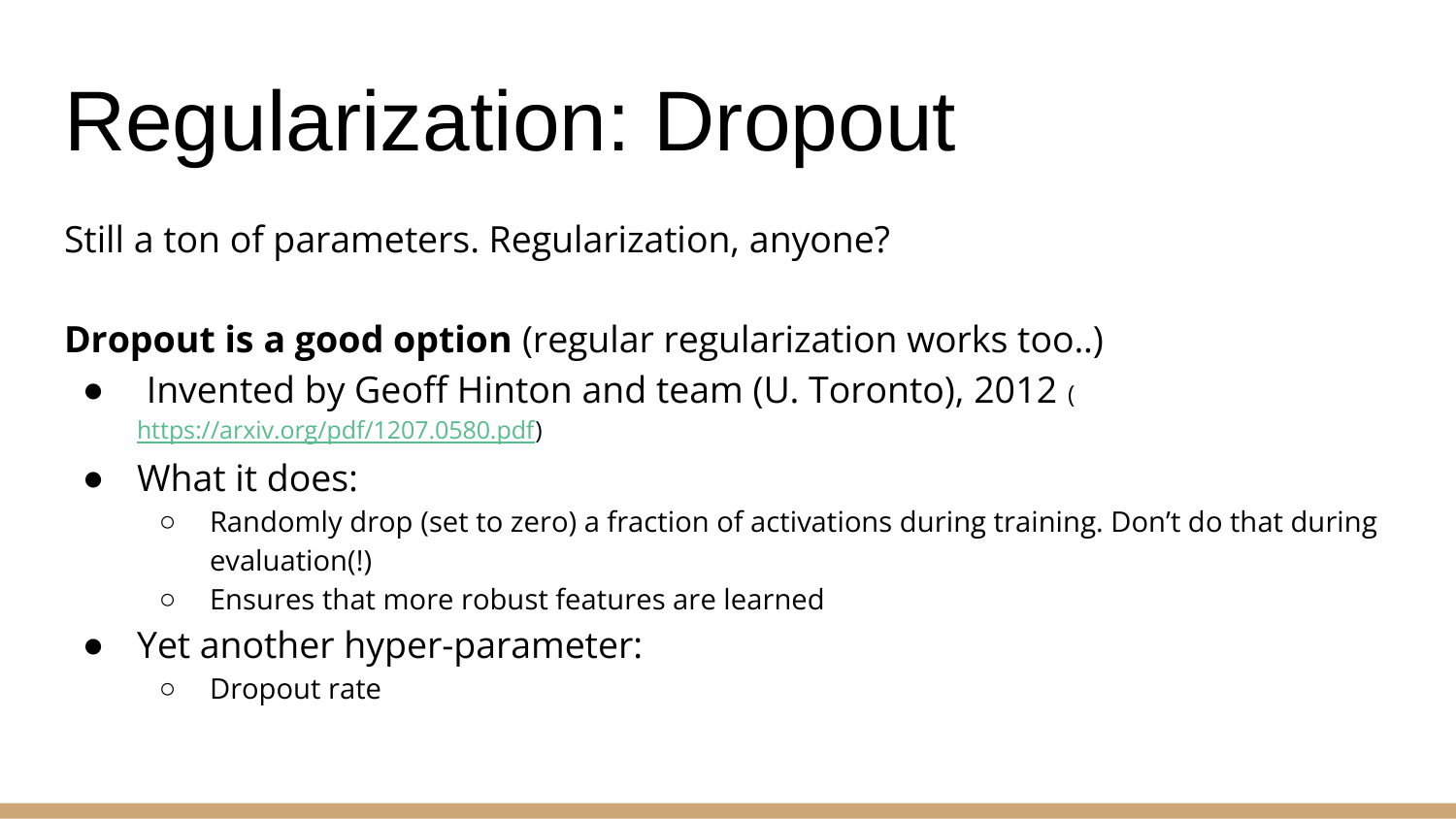

# Regularization: Dropout
Still a ton of parameters. Regularization, anyone?

Dropout is a good option (regular regularization works too..)
 Invented by Geoff Hinton and team (U. Toronto), 2012 (https://arxiv.org/pdf/1207.0580.pdf)
What it does:
Randomly drop (set to zero) a fraction of activations during training. Don’t do that during evaluation(!)
Ensures that more robust features are learned
Yet another hyper-parameter:
Dropout rate